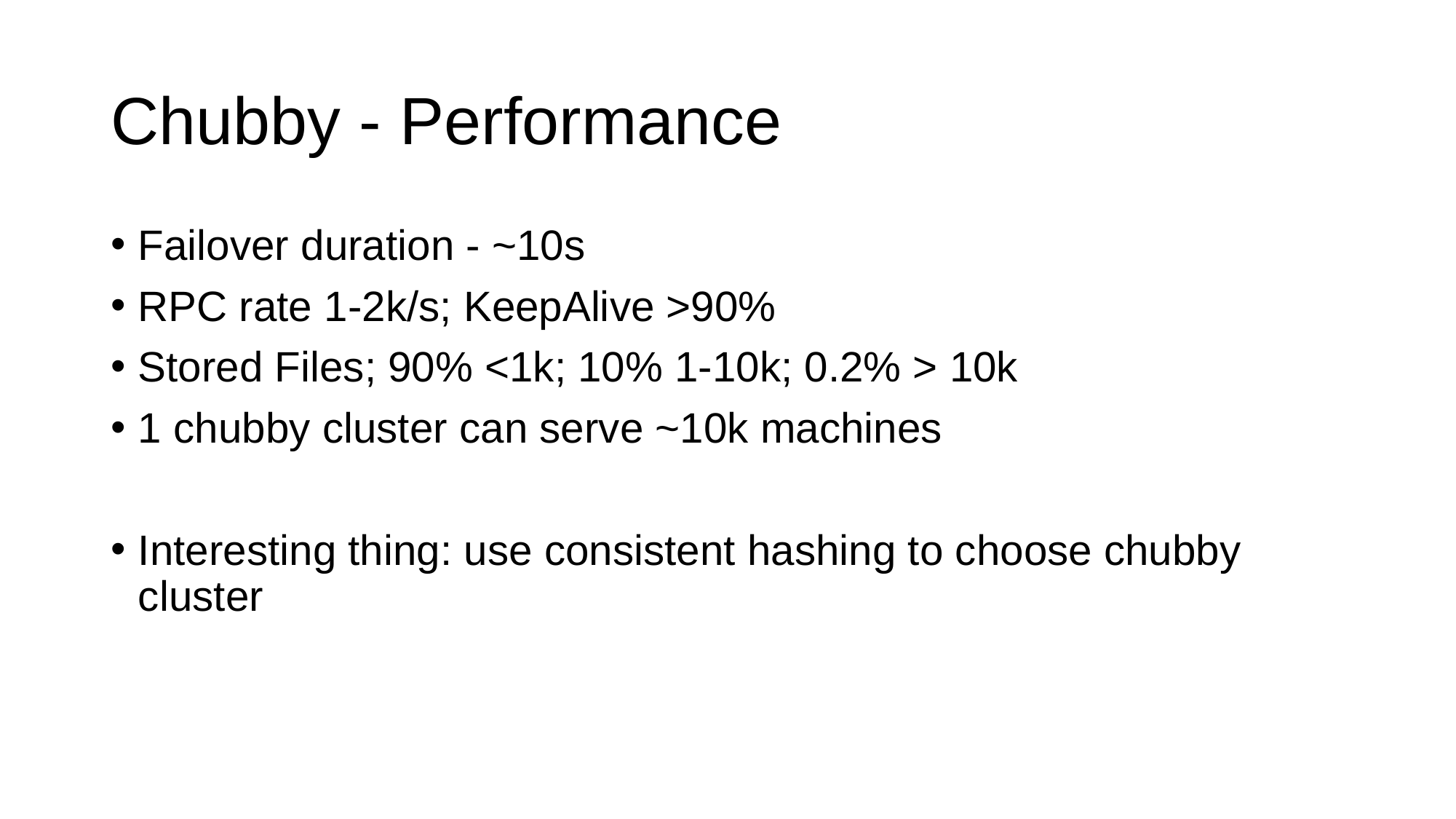

# Chubby - Performance
Failover duration - ~10s
RPC rate 1-2k/s; KeepAlive >90%
Stored Files; 90% <1k; 10% 1-10k; 0.2% > 10k
1 chubby cluster can serve ~10k machines

Interesting thing: use consistent hashing to choose chubby cluster